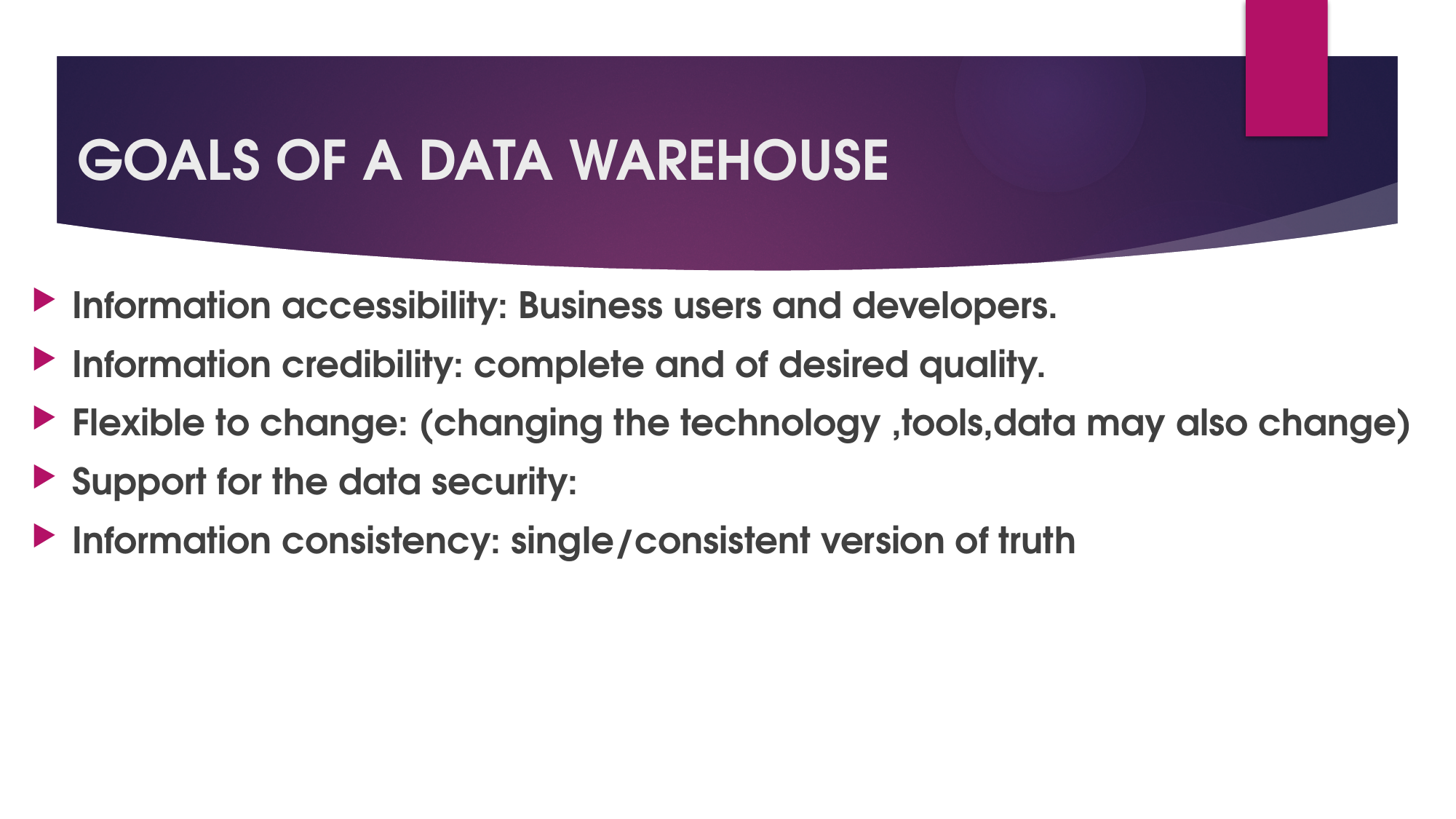

# GOALS OF A DATA WAREHOUSE
Information accessibility: Business users and developers.
Information credibility: complete and of desired quality.
Flexible to change: (changing the technology ,tools,data may also change)
Support for the data security:
Information consistency: single/consistent version of truth